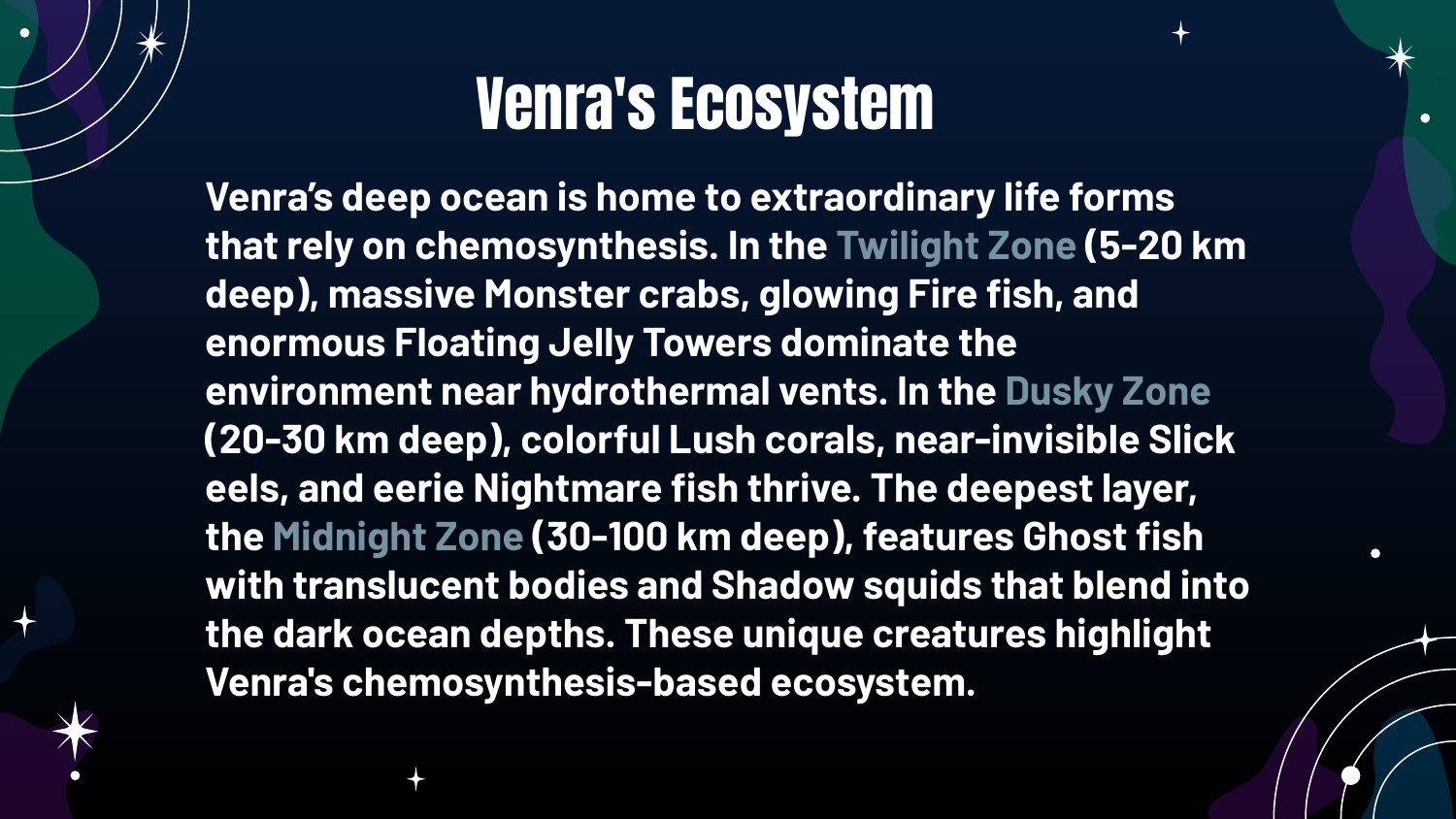

# Venra's Ecosystem

Venra’s deep ocean is home to extraordinary life forms that rely on chemosynthesis. In the Twilight Zone (5-20 km deep), massive Monster crabs, glowing Fire fish, and enormous Floating Jelly Towers dominate the environment near hydrothermal vents. In the Dusky Zone (20-30 km deep), colorful Lush corals, near-invisible Slick eels, and eerie Nightmare fish thrive. The deepest layer, the Midnight Zone (30-100 km deep), features Ghost fish with translucent bodies and Shadow squids that blend into the dark ocean depths. These unique creatures highlight Venra's chemosynthesis-based ecosystem.